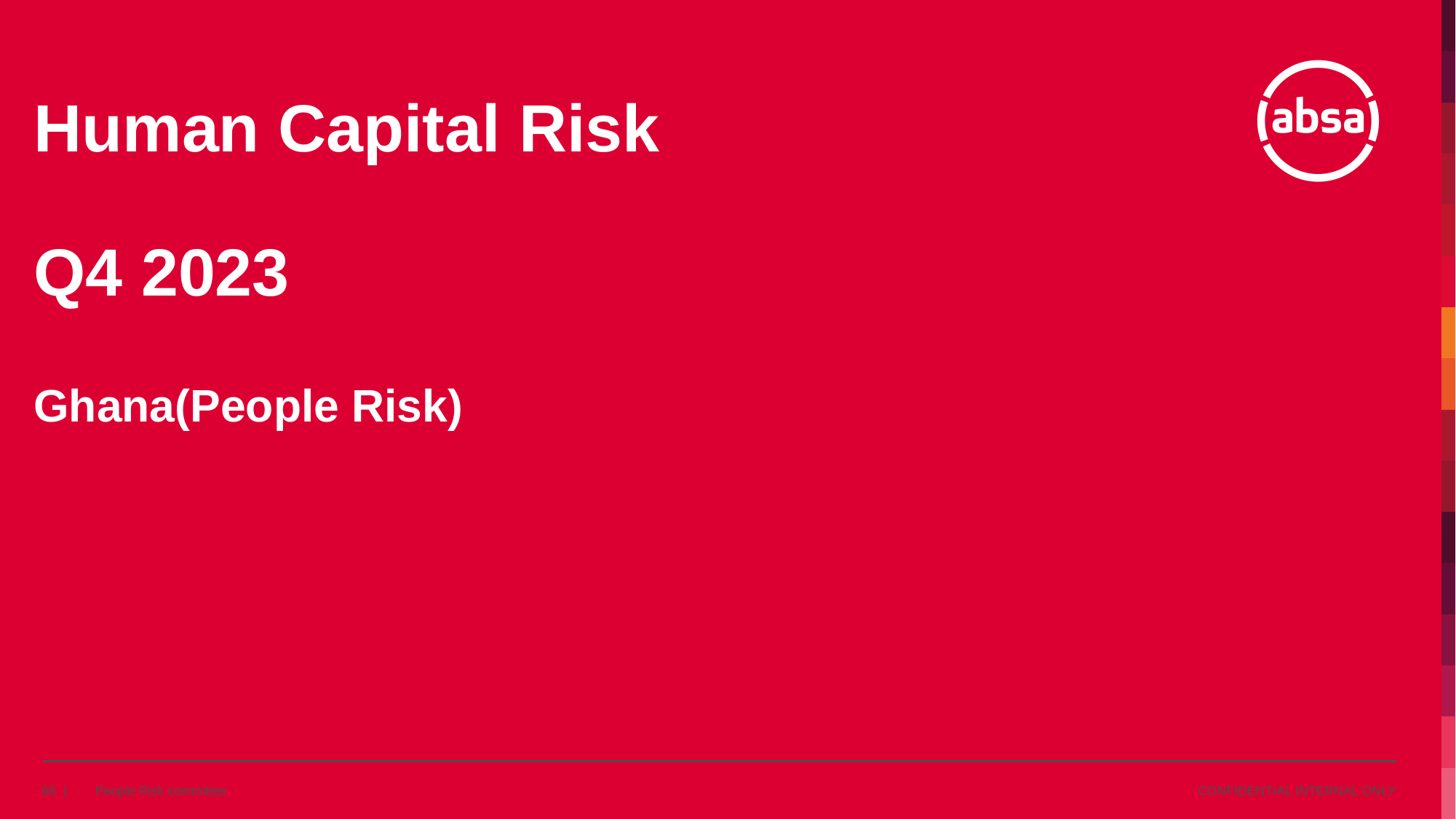

# Human Capital Risk Q4 2023 Ghana(People Risk)